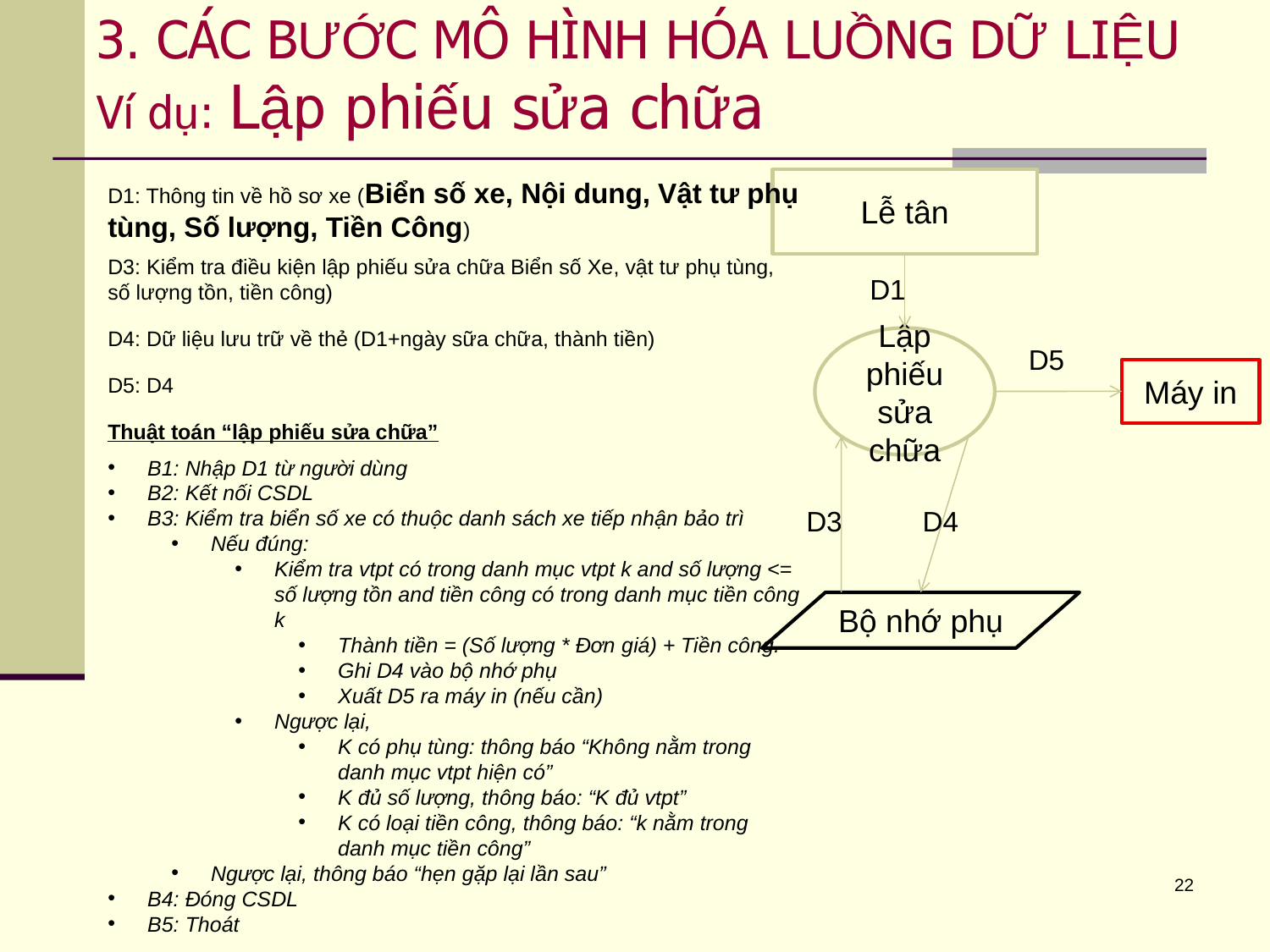

# 3. CÁC BƯỚC MÔ HÌNH HÓA LUỒNG DỮ LIỆU Ví dụ: Lập phiếu sửa chữa
D1: Thông tin về hồ sơ xe (Biển số xe, Nội dung, Vật tư phụ tùng, Số lượng, Tiền Công)
D3: Kiểm tra điều kiện lập phiếu sửa chữa Biển số Xe, vật tư phụ tùng, số lượng tồn, tiền công)
D4: Dữ liệu lưu trữ về thẻ (D1+ngày sữa chữa, thành tiền)
D5: D4
Thuật toán “lập phiếu sửa chữa”
B1: Nhập D1 từ người dùng
B2: Kết nối CSDL
B3: Kiểm tra biển số xe có thuộc danh sách xe tiếp nhận bảo trì
Nếu đúng:
Kiểm tra vtpt có trong danh mục vtpt k and số lượng <= số lượng tồn and tiền công có trong danh mục tiền công k
Thành tiền = (Số lượng * Đơn giá) + Tiền công.
Ghi D4 vào bộ nhớ phụ
Xuất D5 ra máy in (nếu cần)
Ngược lại,
K có phụ tùng: thông báo “Không nằm trong danh mục vtpt hiện có”
K đủ số lượng, thông báo: “K đủ vtpt”
K có loại tiền công, thông báo: “k nằm trong danh mục tiền công”
Ngược lại, thông báo “hẹn gặp lại lần sau”
B4: Đóng CSDL
B5: Thoát
Lễ tân
D1
Lập phiếu sửa chữa
D5
Máy in
D3
D4
Bộ nhớ phụ
22